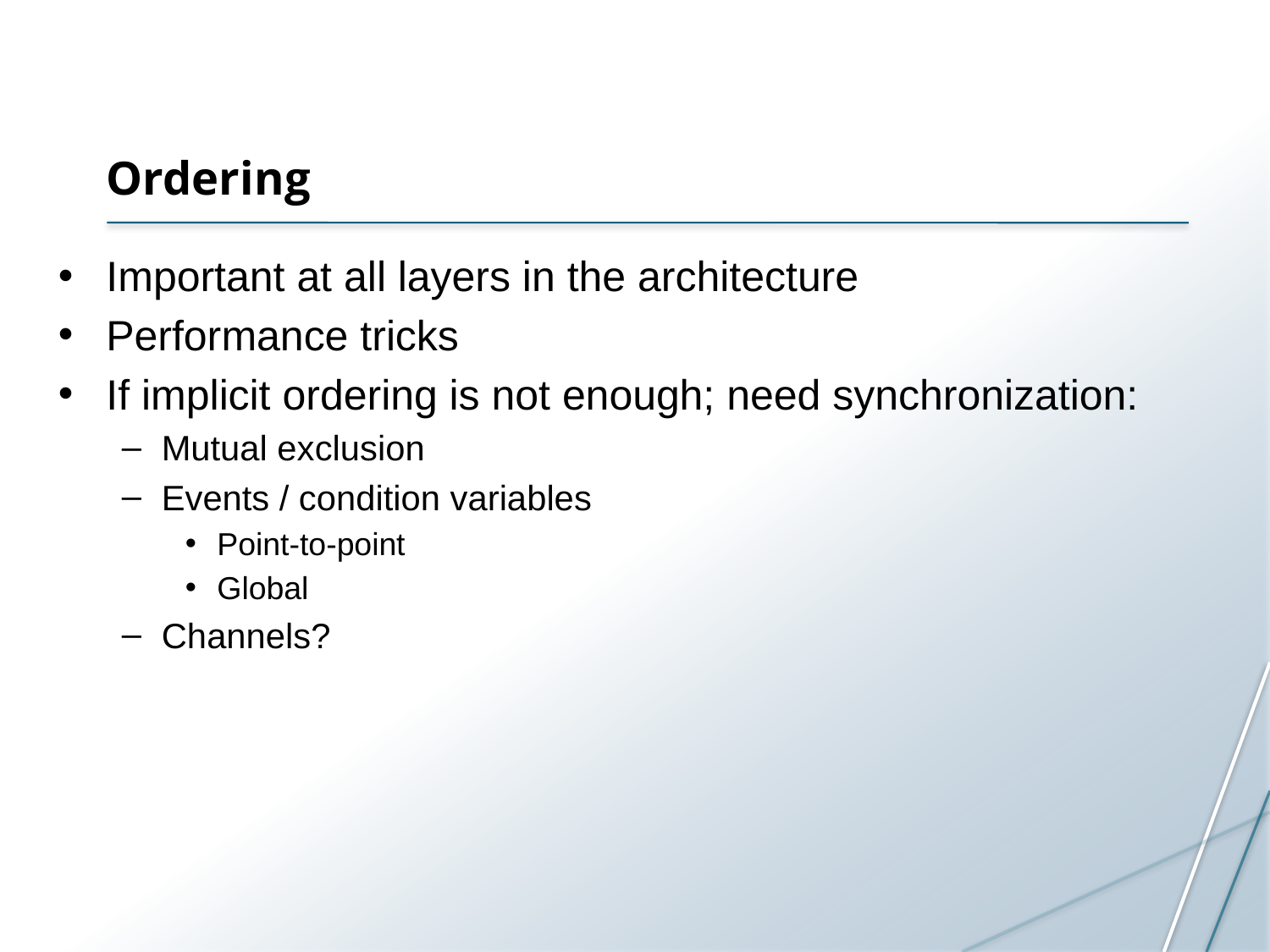

# Ordering
Important at all layers in the architecture
Performance tricks
If implicit ordering is not enough; need synchronization:
Mutual exclusion
Events / condition variables
Point-to-point
Global
Channels?